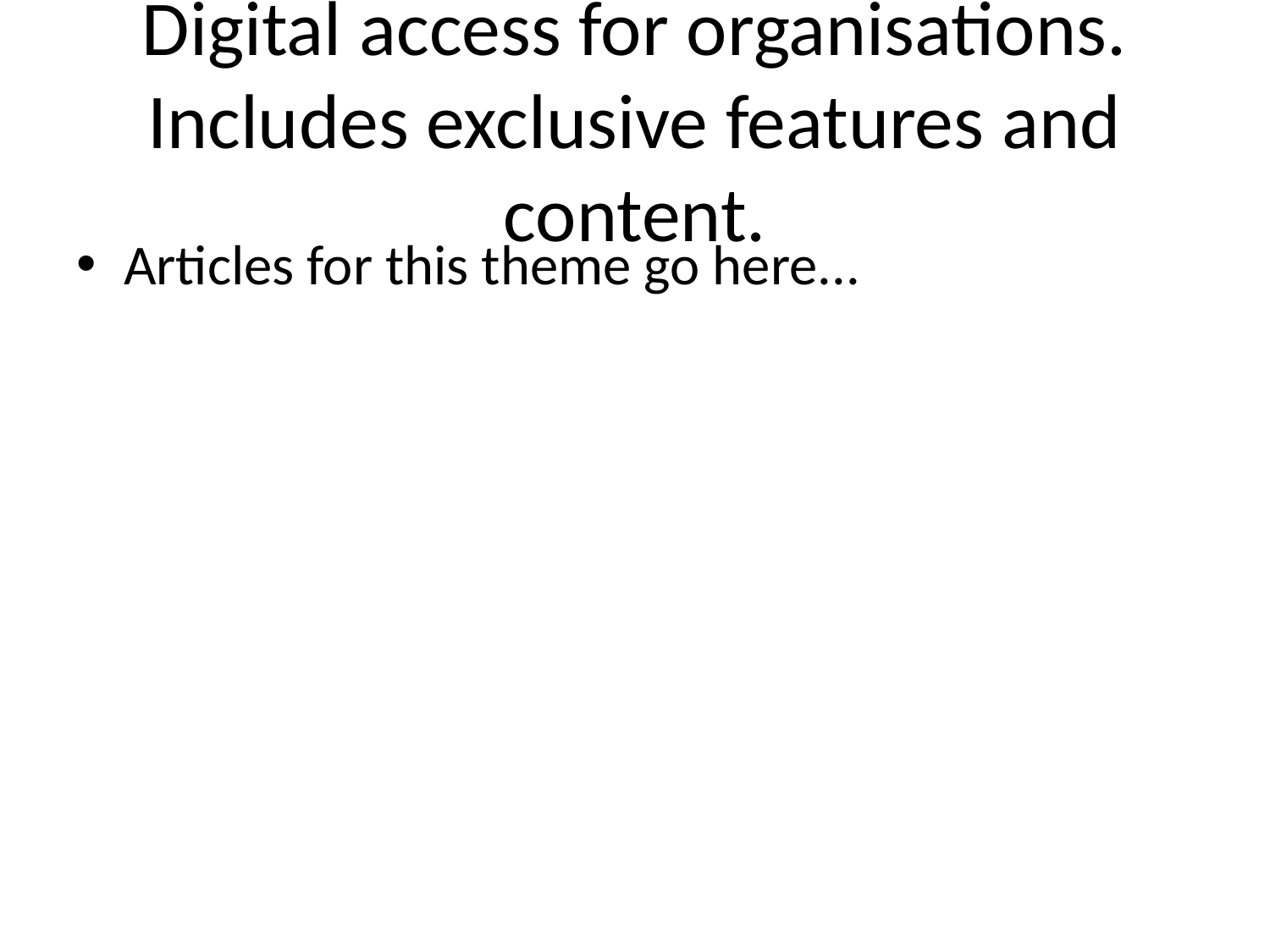

# Digital access for organisations. Includes exclusive features and content.
Articles for this theme go here...